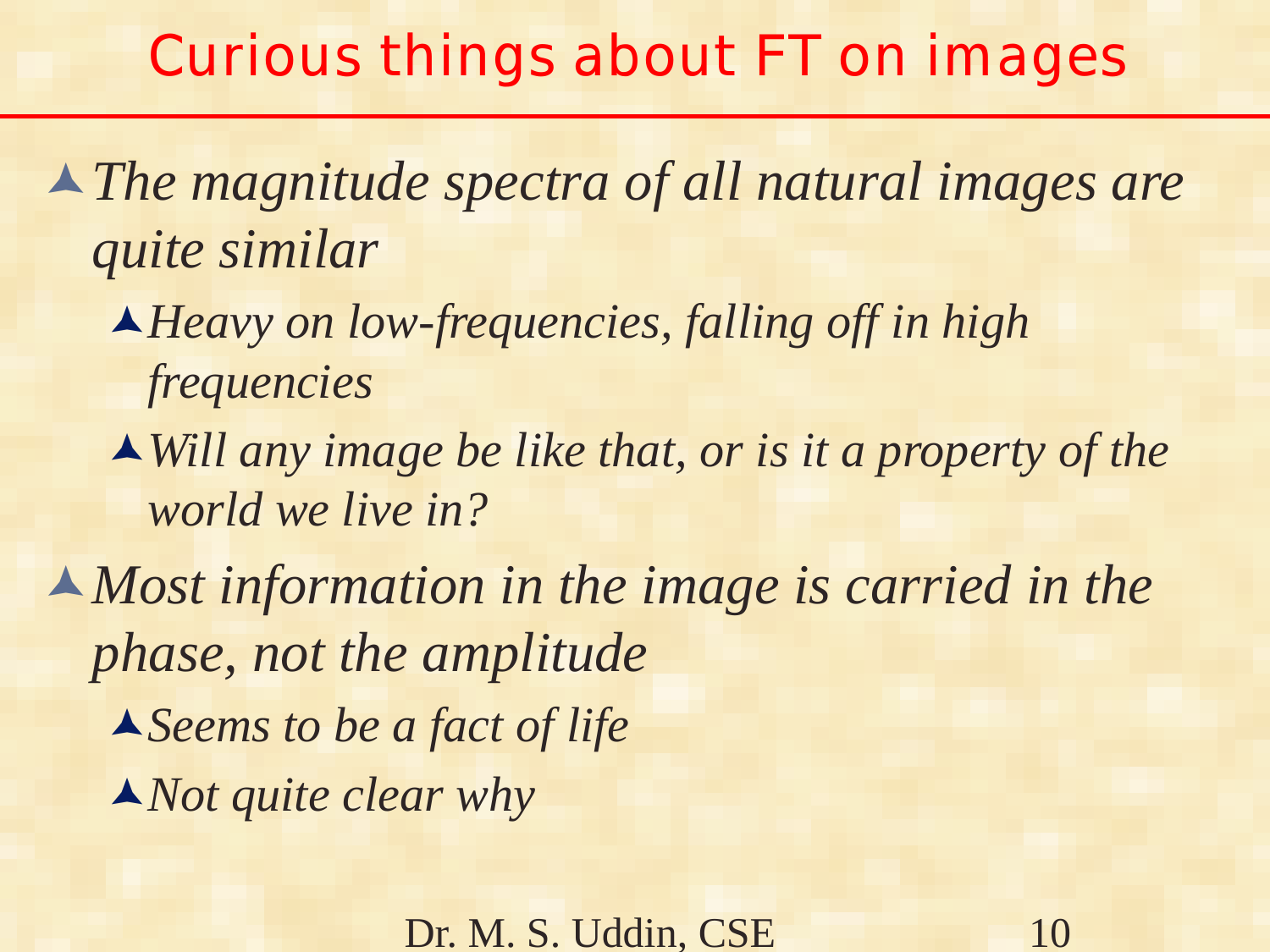

# Curious things about FT on images
The magnitude spectra of all natural images are quite similar
Heavy on low-frequencies, falling off in high frequencies
Will any image be like that, or is it a property of the world we live in?
Most information in the image is carried in the phase, not the amplitude
Seems to be a fact of life
Not quite clear why
Dr. M. S. Uddin, CSE Dept, JU
10